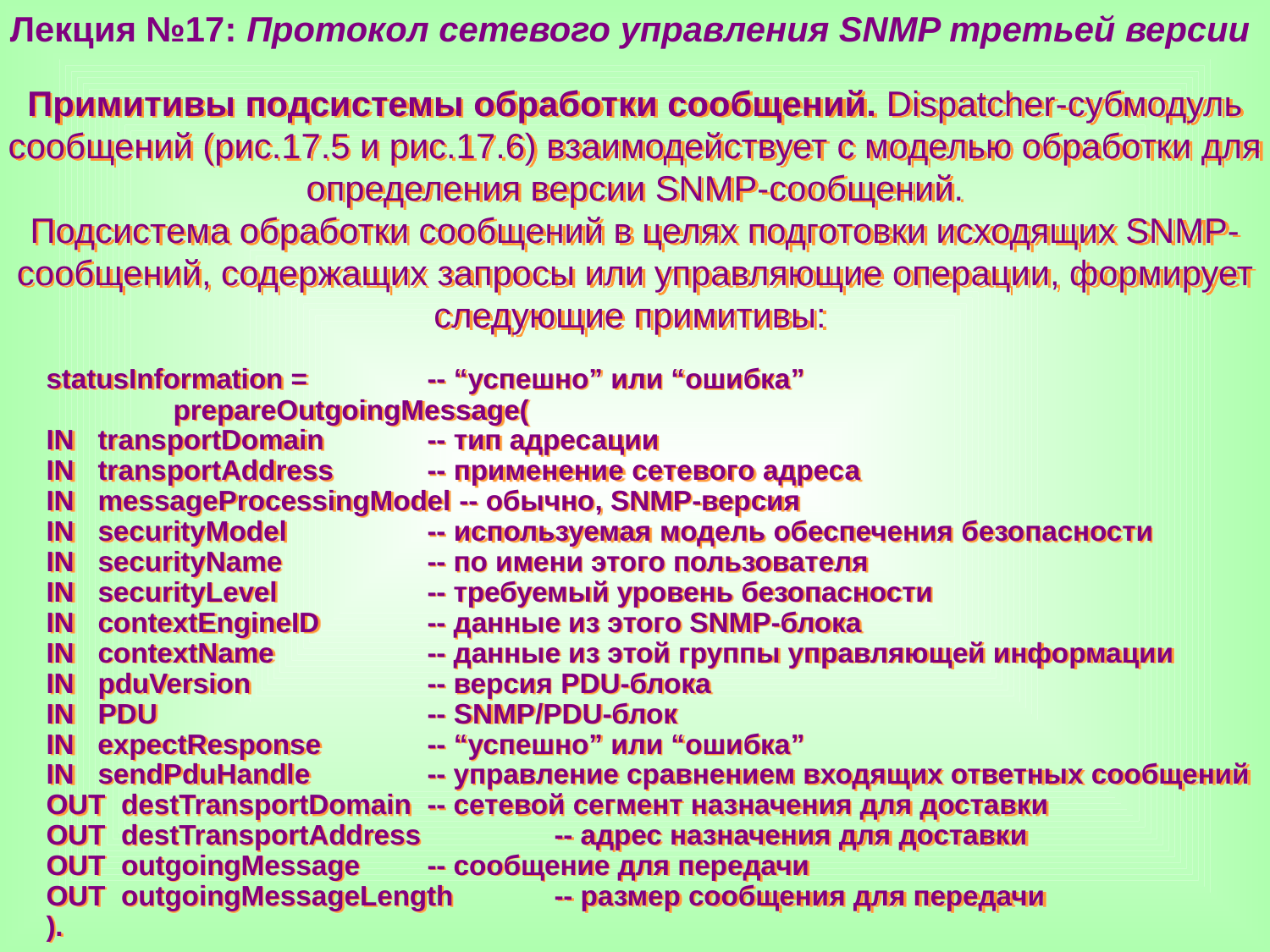

Лекция №17: Протокол сетевого управления SNMP третьей версии
Примитивы подсистемы обработки сообщений. Dispatcher-субмодуль сообщений (рис.17.5 и рис.17.6) взаимодействует с моделью обработки для определения версии SNMP-сообщений.
Подсистема обработки сообщений в целях подготовки исходящих SNMP-сообщений, содержащих запросы или управляющие операции, формирует следующие примитивы:
statusInformation =	-- “успешно” или “ошибка”
	prepareOutgoingMessage(
IN   transportDomain	-- тип адресации
IN   transportAddress	-- применение сетевого адреса
IN   messageProcessingModel -- обычно, SNMP-версия
IN   securityModel		-- используемая модель обеспечения безопасности
IN   securityName		-- по имени этого пользователя
IN   securityLevel		-- требуемый уровень безопасности
IN   contextEngineID	-- данные из этого SNMP-блока
IN   contextName		-- данные из этой группы управляющей информации
IN   pduVersion		-- версия PDU-блока
IN   PDU			-- SNMP/PDU-блок
IN   expectResponse	-- “успешно” или “ошибка”
IN   sendPduHandle	-- управление сравнением входящих ответных сообщений
OUT  destTransportDomain	-- сетевой сегмент назначения для доставки
OUT  destTransportAddress		-- адрес назначения для доставки
OUT  outgoingMessage	-- сообщение для передачи
OUT  outgoingMessageLength	-- размер сообщения для передачи
).